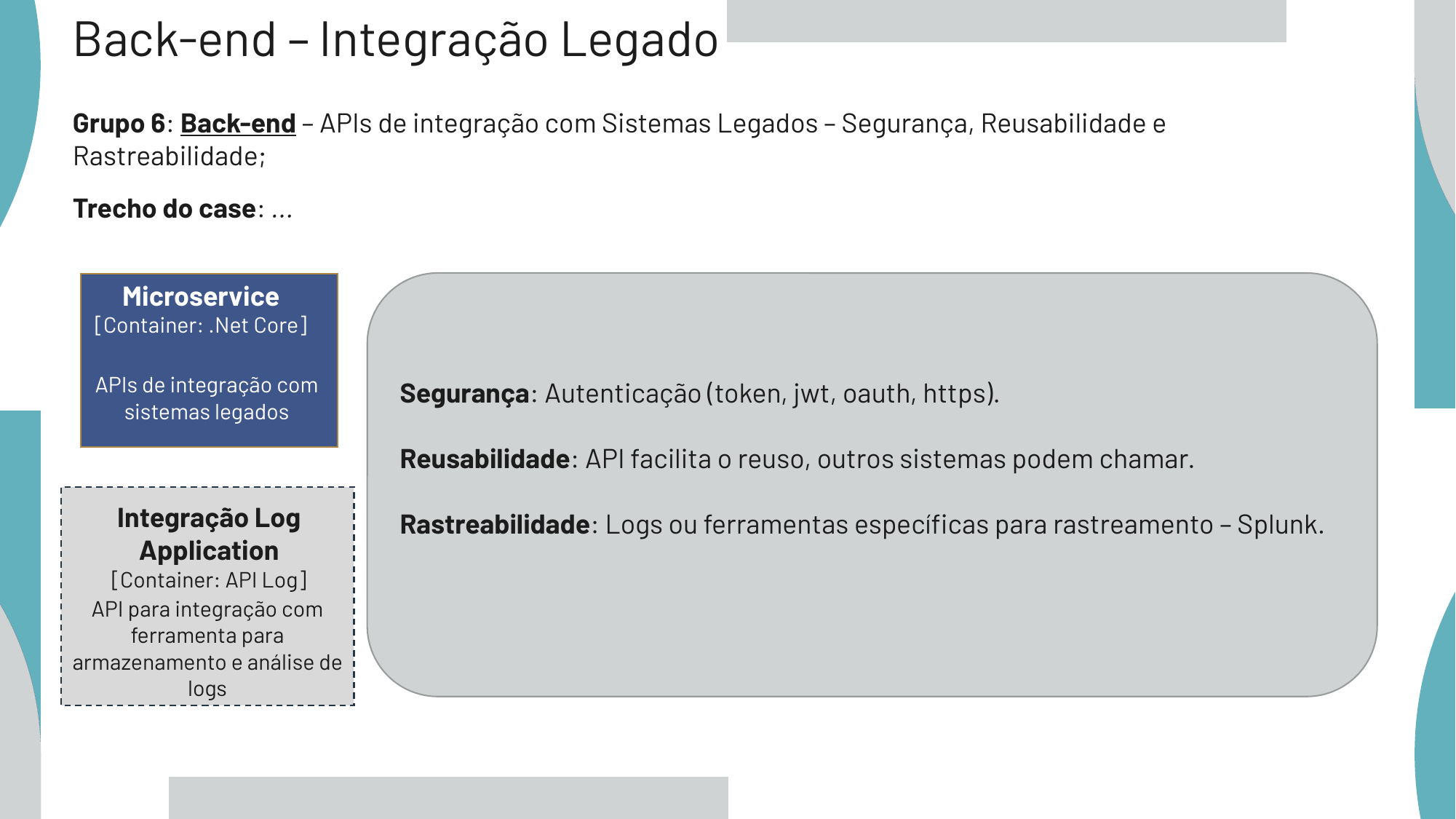

Back-end – Integração Legado

Grupo 6: Back-end – APIs de integração com Sistemas Legados – Segurança, Reusabilidade e Rastreabilidade;
Trecho do case: ...
Microservice
[Container: .Net Core]

APIs de integração com sistemas legados

Segurança: Autenticação (token, jwt, oauth, https).

Reusabilidade: API facilita o reuso, outros sistemas podem chamar.

Rastreabilidade: Logs ou ferramentas específicas para rastreamento – Splunk.

Integração Log Application
[Container: API Log]
API para integração com ferramenta para armazenamento e análise de logs